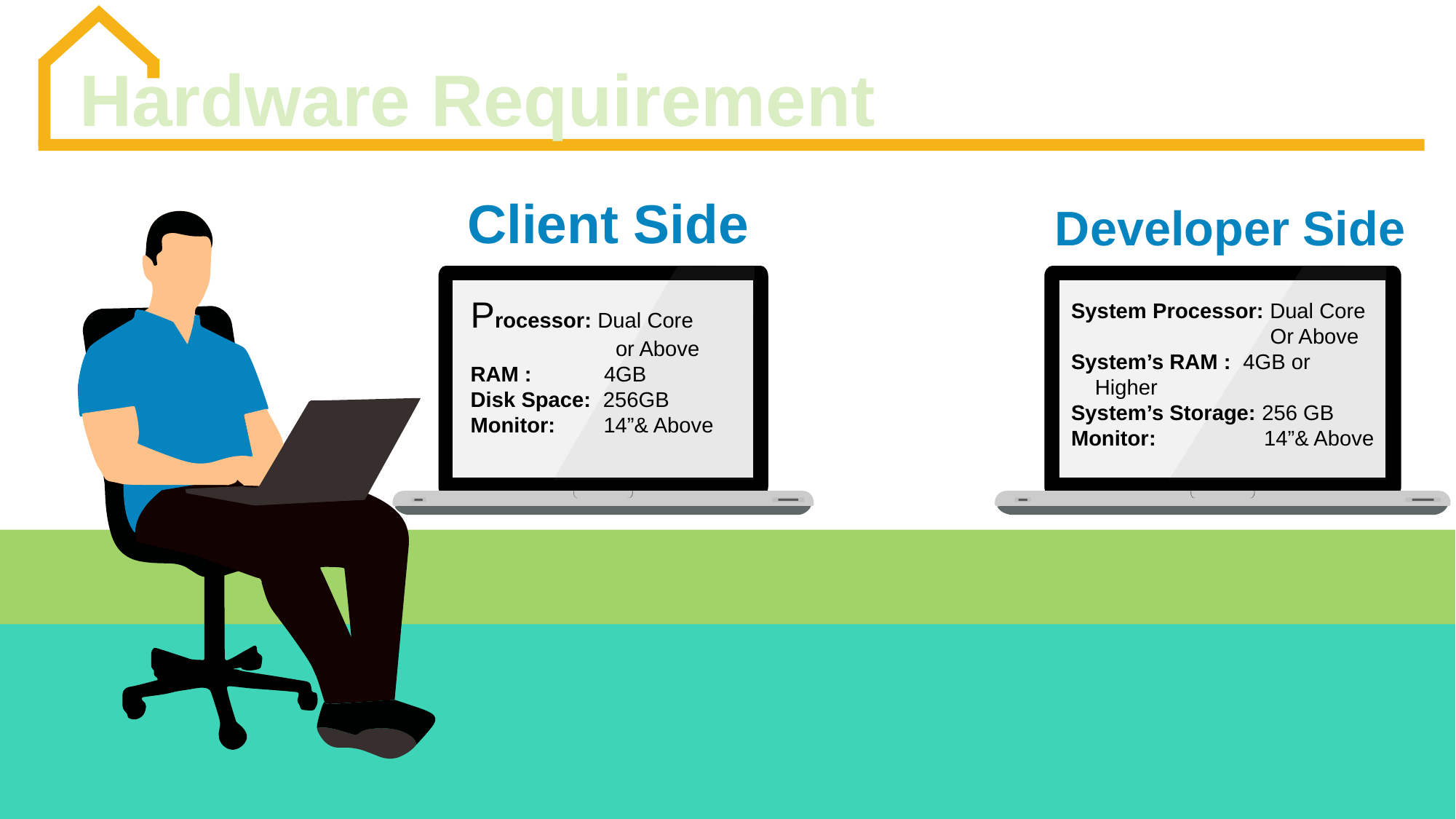

Hardware Requirement
Client Side
Developer Side

Processor: Dual Core        	      or Above
RAM :            4GB
Disk Space:  256GB
Monitor:  	    14”& Above

System Processor: Dual Core 	             	               Or Above
System’s RAM :  4GB or 	          Higher
System’s Storage: 256 GB
Monitor:	              14”& Above